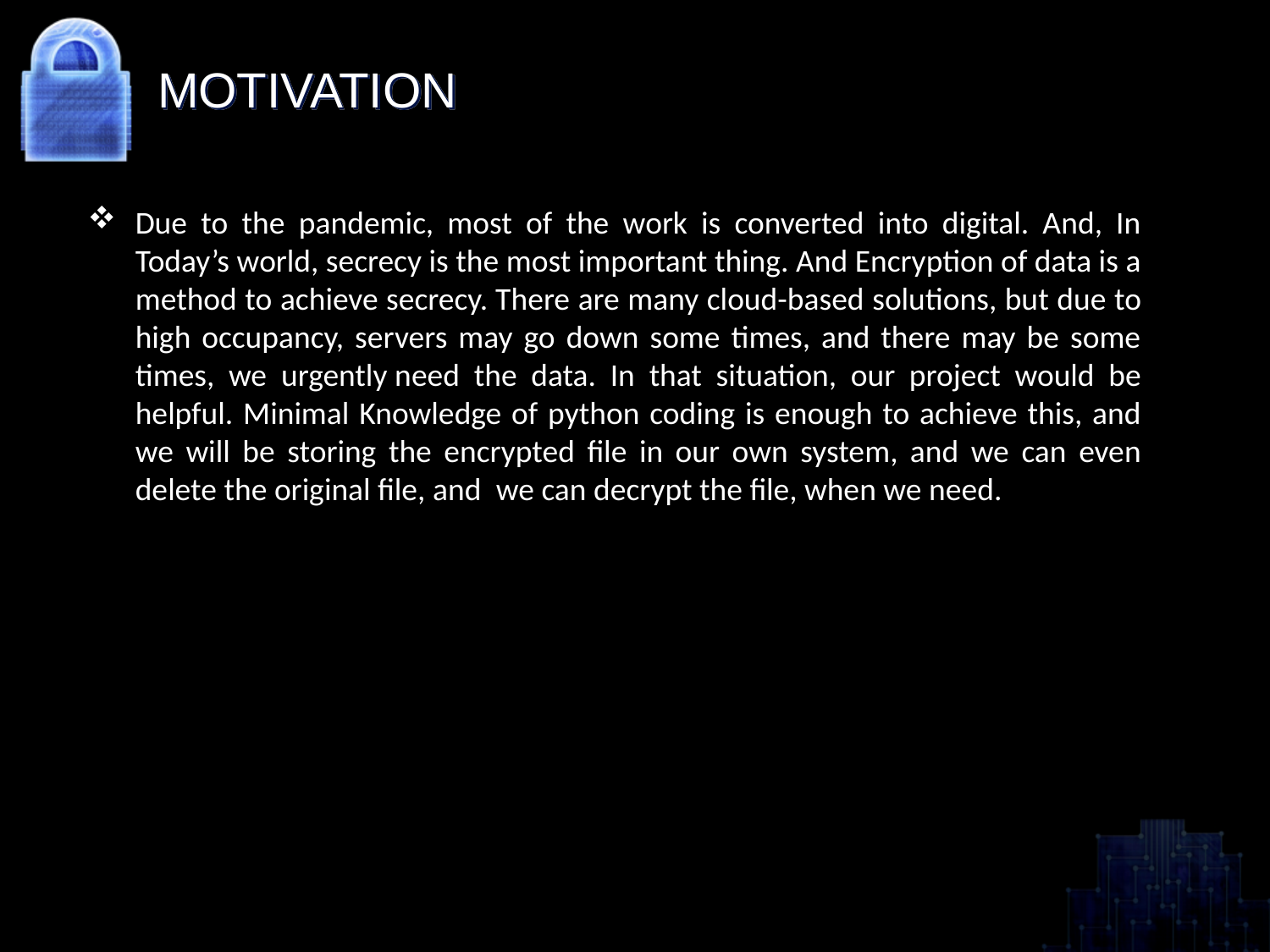

# MOTIVATION
Due to the pandemic, most of the work is converted into digital. And, In Today’s world, secrecy is the most important thing. And Encryption of data is a method to achieve secrecy. There are many cloud-based solutions, but due to high occupancy, servers may go down some times, and there may be some times, we urgently need the data. In that situation, our project would be helpful. Minimal Knowledge of python coding is enough to achieve this, and we will be storing the encrypted file in our own system, and we can even delete the original file, and  we can decrypt the file, when we need.